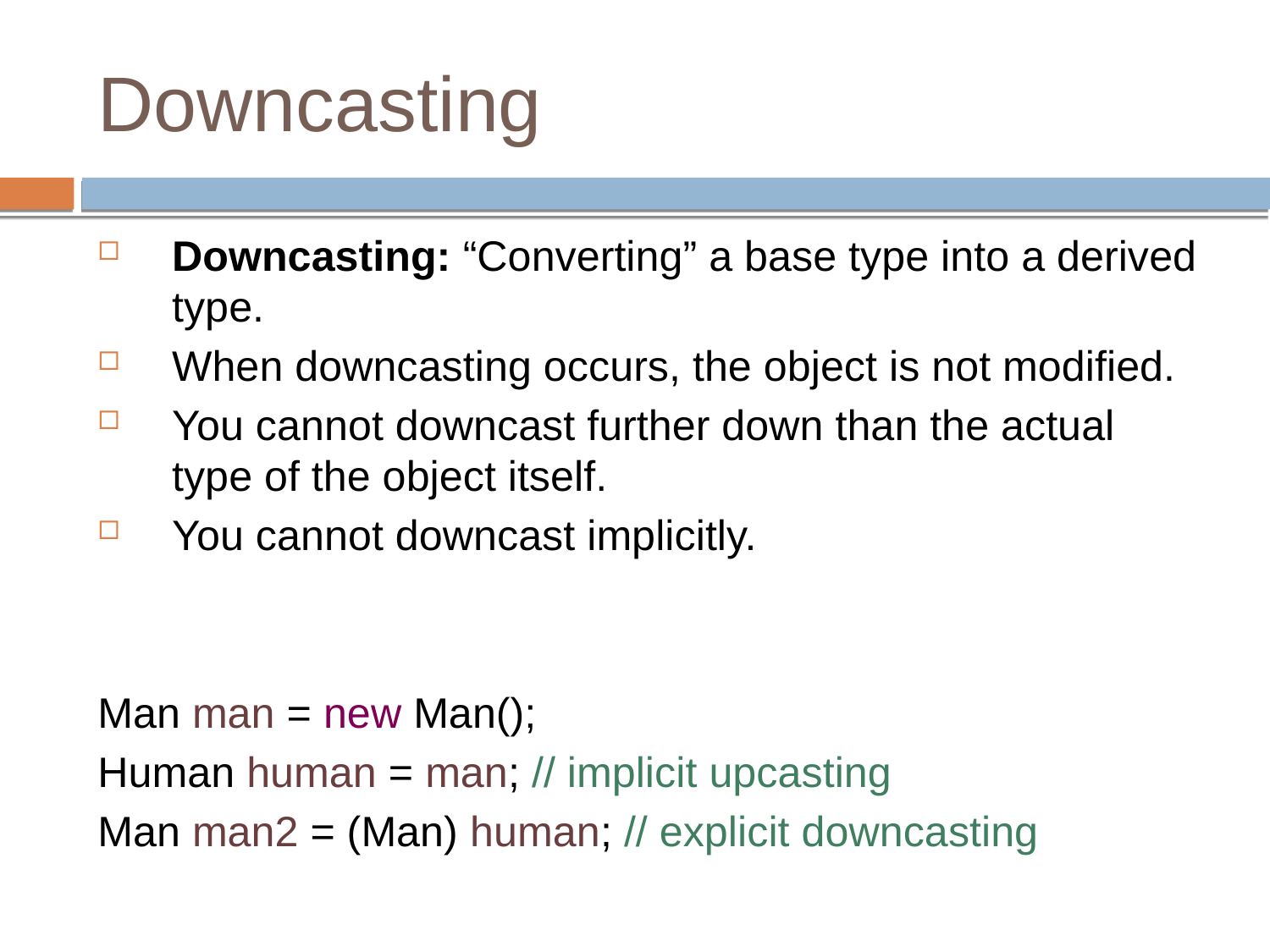

Downcasting
Downcasting: “Converting” a base type into a derived type.
When downcasting occurs, the object is not modified.
You cannot downcast further down than the actual type of the object itself.
You cannot downcast implicitly.

Man man = new Man();
Human human = man; // implicit upcasting
Man man2 = (Man) human; // explicit downcasting